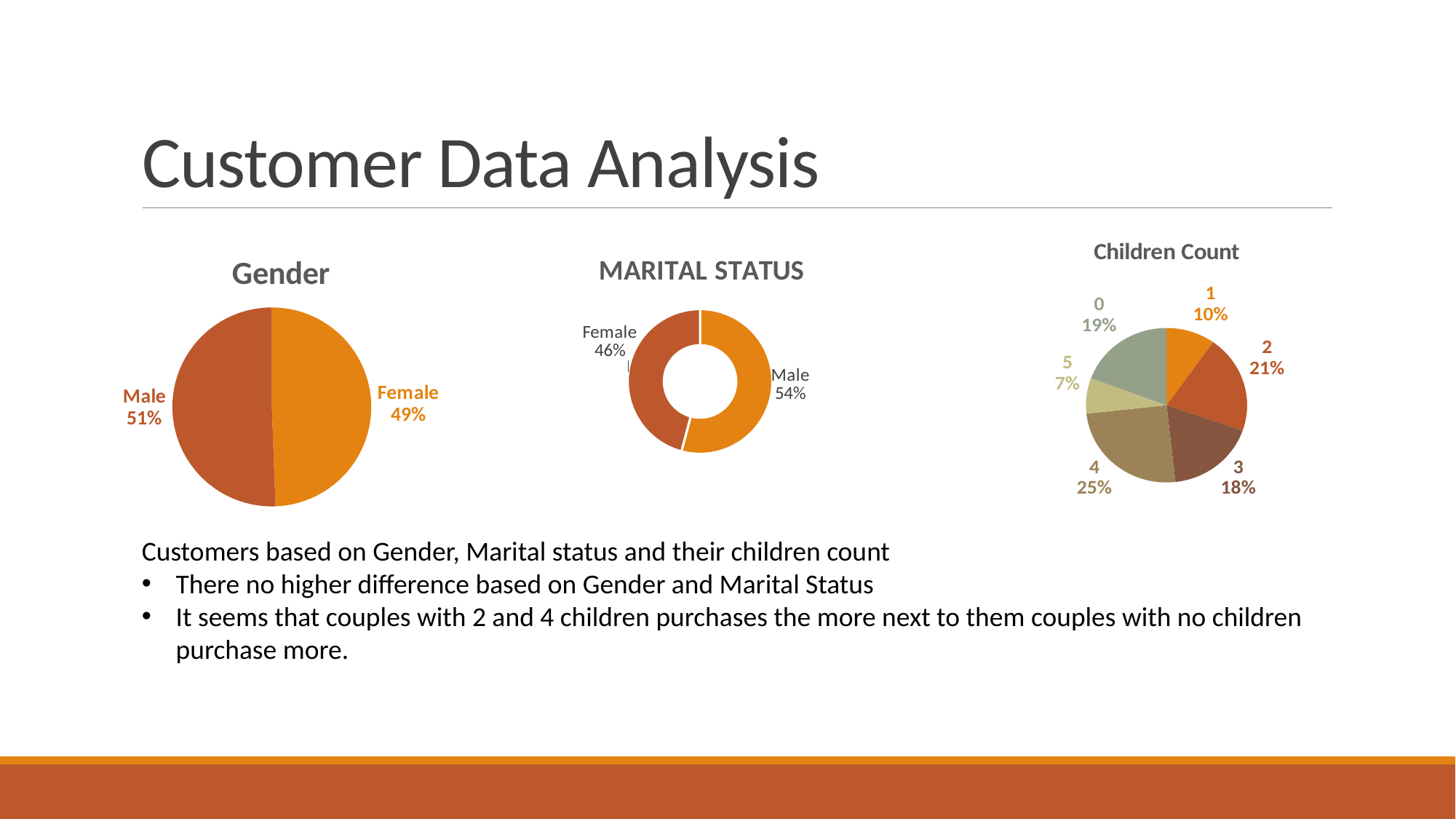

# Customer Data Analysis

### Chart: Children Count

| Category | Children Count |
|---|---|
| 1 | 10.62 |
| 2 | 22.17 |
| 3 | 19.31 |
| 4 | 27.02 |
| 5 | 8.0 |
| 0 | 20.89 |

### Chart: MARITAL STATUS

| Category | Marital Status |
|---|---|
| Male | 54.16 |
| Female | 45.84 |

### Chart:

| Category | Gender |
|---|---|
| Female | 49.41 |
| Male | 50.59 |
Customers based on Gender, Marital status and their children count
There no higher difference based on Gender and Marital Status
It seems that couples with 2 and 4 children purchases the more next to them couples with no children purchase more.